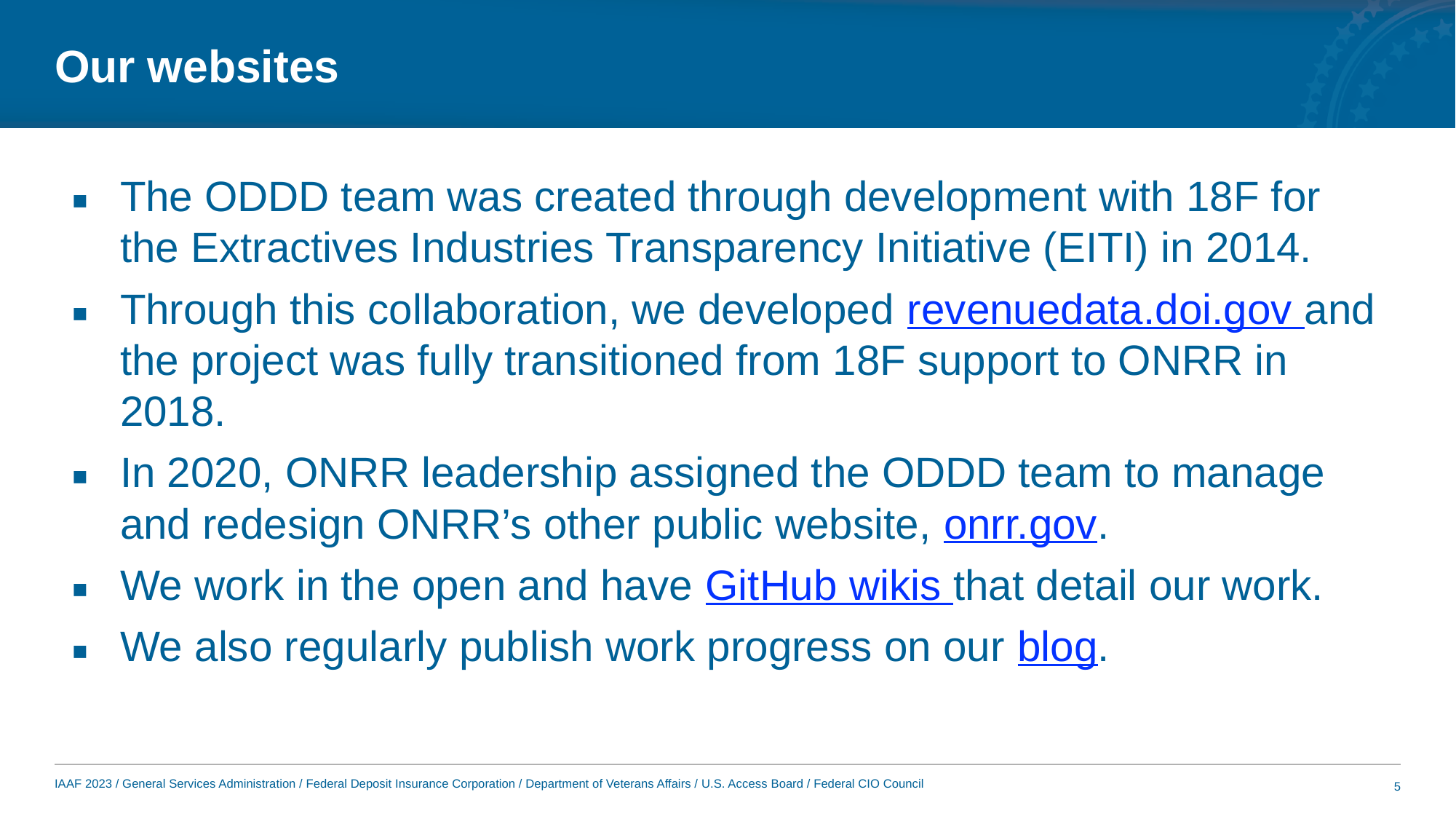

# Our websites
The ODDD team was created through development with 18F for the Extractives Industries Transparency Initiative (EITI) in 2014.​
Through this collaboration, we developed revenuedata.doi.gov and the project was fully transitioned from 18F support to ONRR in 2018.​
In 2020, ONRR leadership assigned the ODDD team to manage and redesign ONRR’s other public website, onrr.gov.​
We work in the open and have GitHub wikis that detail our work.​
We also regularly publish work progress on our blog.​
5